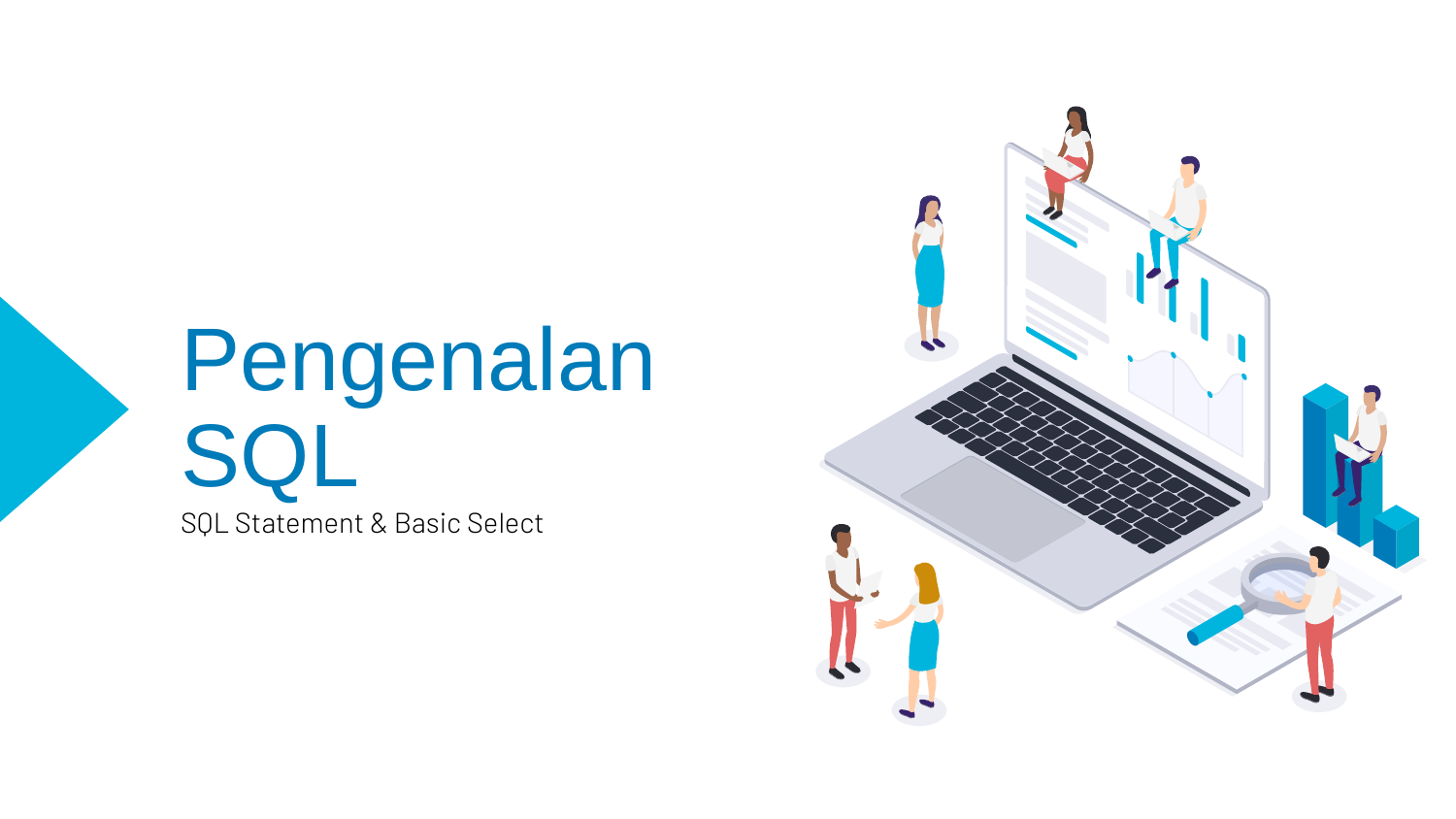

# Pengenalan SQL
SQL Statement & Basic Select